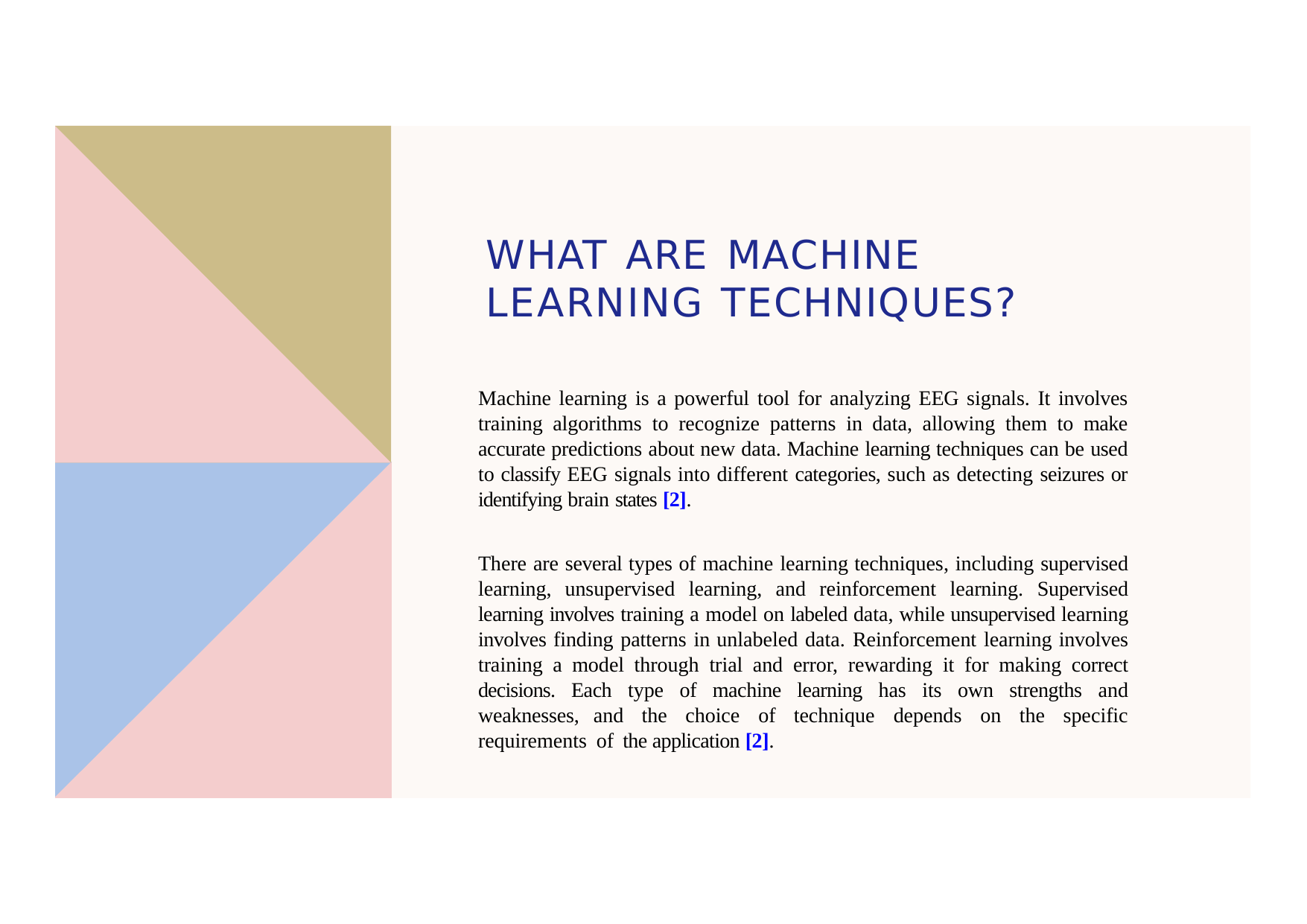

# WHAT ARE MACHINE
LEARNING TECHNIQUES?
Machine learning is a powerful tool for analyzing EEG signals. It involves training algorithms to recognize patterns in data, allowing them to make accurate predictions about new data. Machine learning techniques can be used to classify EEG signals into different categories, such as detecting seizures or identifying brain states [2].

There are several types of machine learning techniques, including supervised learning, unsupervised learning, and reinforcement learning. Supervised learning involves training a model on labeled data, while unsupervised learning involves finding patterns in unlabeled data. Reinforcement learning involves training a model through trial and error, rewarding it for making correct decisions. Each type of machine learning has its own strengths and weaknesses, and the choice of technique depends on the specific requirements of the application [2].